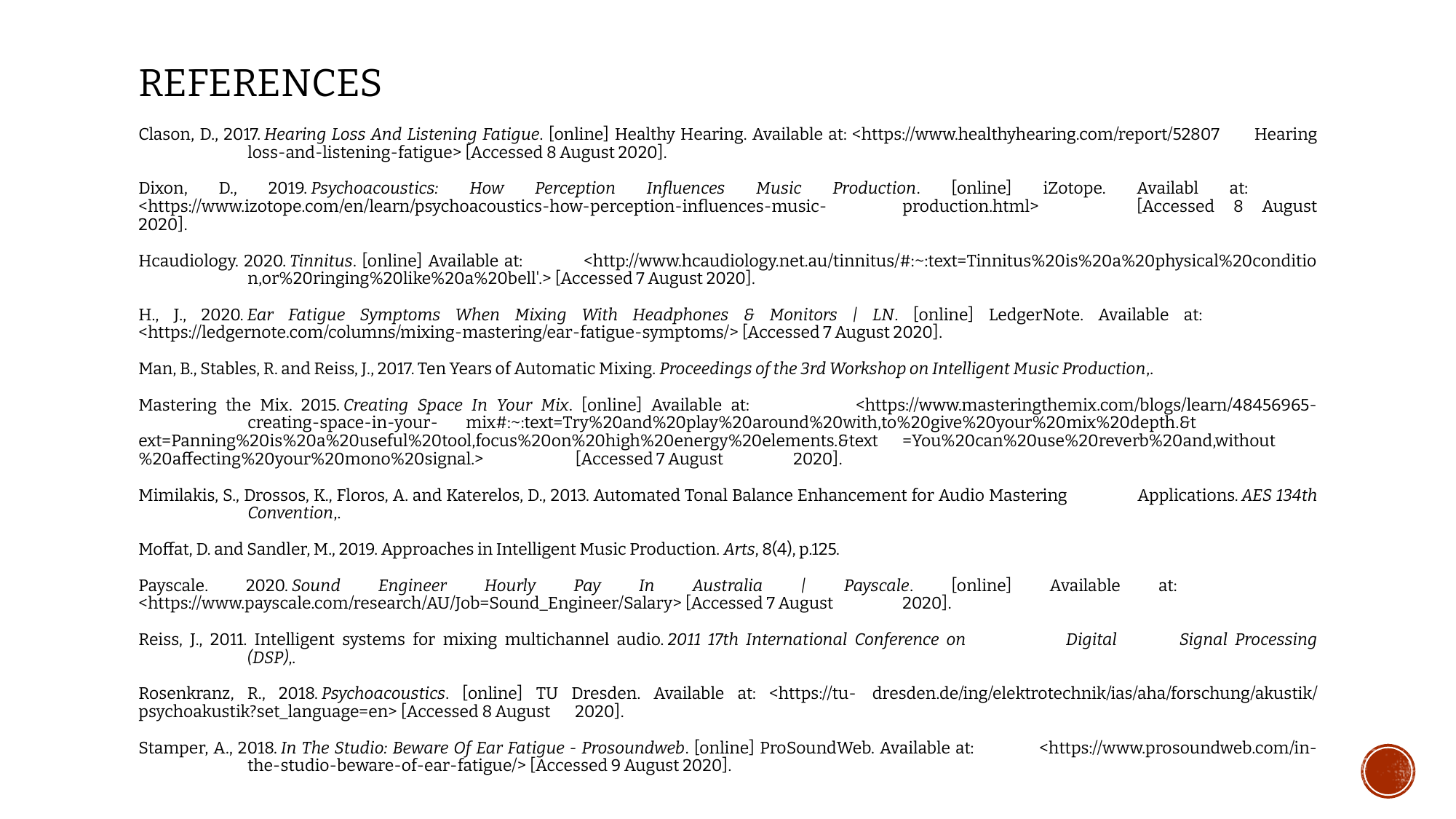

# References
Clason, D., 2017. Hearing Loss And Listening Fatigue. [online] Healthy Hearing. Available at: <https://www.healthyhearing.com/report/52807	Hearing	loss-and-listening-fatigue> [Accessed 8 August 2020].
Dixon, D., 2019. Psychoacoustics: How Perception Influences Music Production. [online] iZotope. Availabl at:	<https://www.izotope.com/en/learn/psychoacoustics-how-perception-influences-music-	production.html> 	[Accessed 8 August 2020].
Hcaudiology. 2020. Tinnitus. [online] Available at:	<http://www.hcaudiology.net.au/tinnitus/#:~:text=Tinnitus%20is%20a%20physical%20conditio	n,or%20ringing%20like%20a%20bell'.> [Accessed 7 August 2020].
H., J., 2020. Ear Fatigue Symptoms When Mixing With Headphones & Monitors | LN. [online] LedgerNote. Available at: 	<https://ledgernote.com/columns/mixing-mastering/ear-fatigue-symptoms/> [Accessed 7 August 2020].
Man, B., Stables, R. and Reiss, J., 2017. Ten Years of Automatic Mixing. Proceedings of the 3rd Workshop on Intelligent Music Production,.
Mastering the Mix. 2015. Creating Space In Your Mix. [online] Available at: 	<https://www.masteringthemix.com/blogs/learn/48456965-	creating-space-in-your-	mix#:~:text=Try%20and%20play%20around%20with,to%20give%20your%20mix%20depth.&t	ext=Panning%20is%20a%20useful%20tool,focus%20on%20high%20energy%20elements.&text	=You%20can%20use%20reverb%20and,without%20affecting%20your%20mono%20signal.> 	[Accessed 7 August 	2020].
Mimilakis, S., Drossos, K., Floros, A. and Katerelos, D., 2013. Automated Tonal Balance Enhancement for Audio Mastering	Applications. AES 134th 	Convention,.
Moffat, D. and Sandler, M., 2019. Approaches in Intelligent Music Production. Arts, 8(4), p.125.
Payscale. 2020. Sound Engineer Hourly Pay In Australia | Payscale. [online] Available at: 	<https://www.payscale.com/research/AU/Job=Sound_Engineer/Salary> [Accessed 7 August 	2020].
Reiss, J., 2011. Intelligent systems for mixing multichannel audio. 2011 17th International Conference on 	Digital 	Signal Processing 	(DSP),.
Rosenkranz, R., 2018. Psychoacoustics. [online] TU Dresden. Available at: <https://tu-	dresden.de/ing/elektrotechnik/ias/aha/forschung/akustik/psychoakustik?set_language=en> [Accessed 8 August 	2020].
Stamper, A., 2018. In The Studio: Beware Of Ear Fatigue - Prosoundweb. [online] ProSoundWeb. Available at: 	<https://www.prosoundweb.com/in-	the-studio-beware-of-ear-fatigue/> [Accessed 9 August 2020].